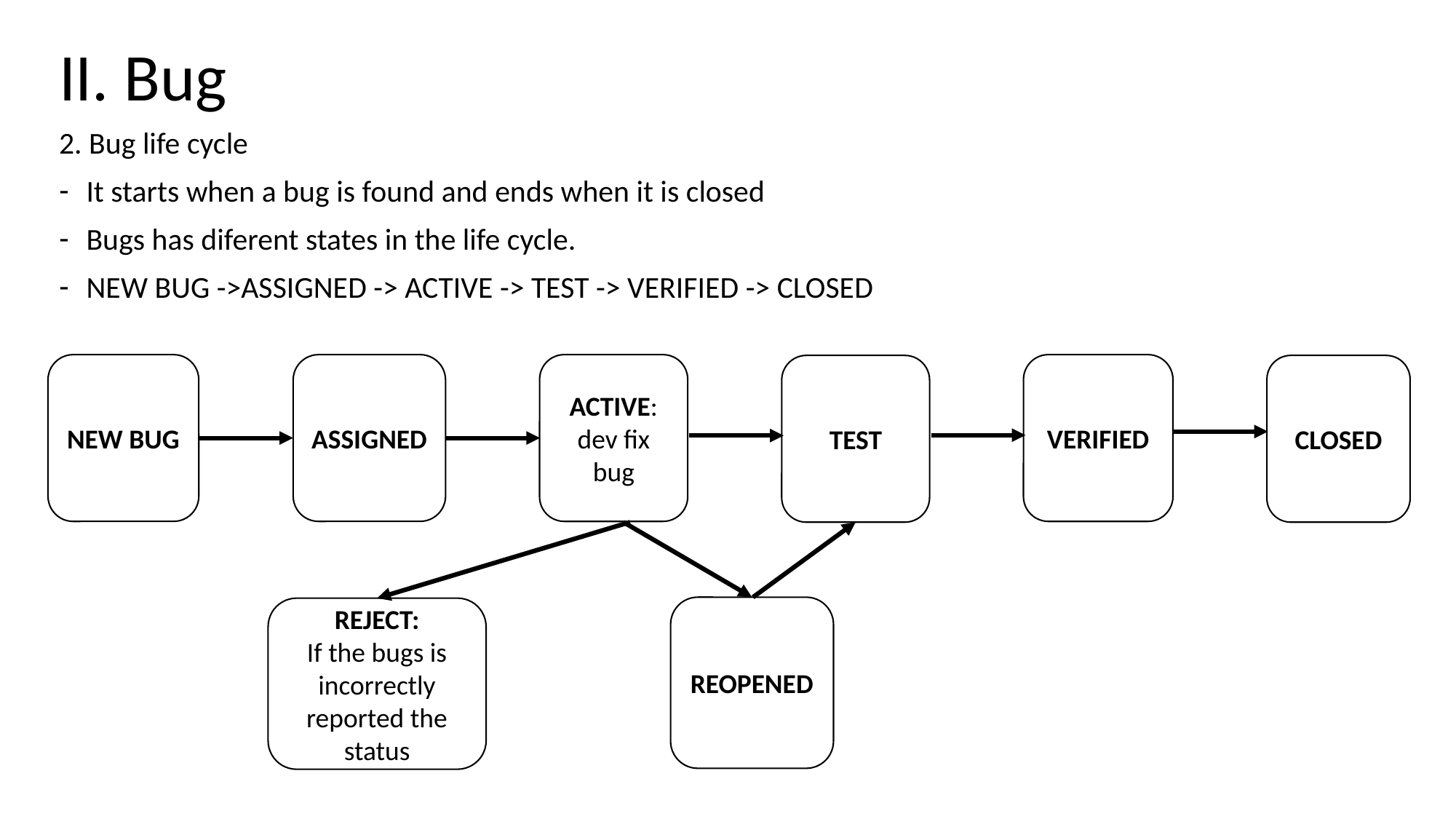

# II. Bug
2. Bug life cycle
It starts when a bug is found and ends when it is closed
Bugs has diferent states in the life cycle.
NEW BUG ->ASSIGNED -> ACTIVE -> TEST -> VERIFIED -> CLOSED
NEW BUG
ASSIGNED
ACTIVE: dev fix bug
VERIFIED
 TEST
CLOSED
REOPENED
REJECT:
If the bugs is incorrectly reported the status